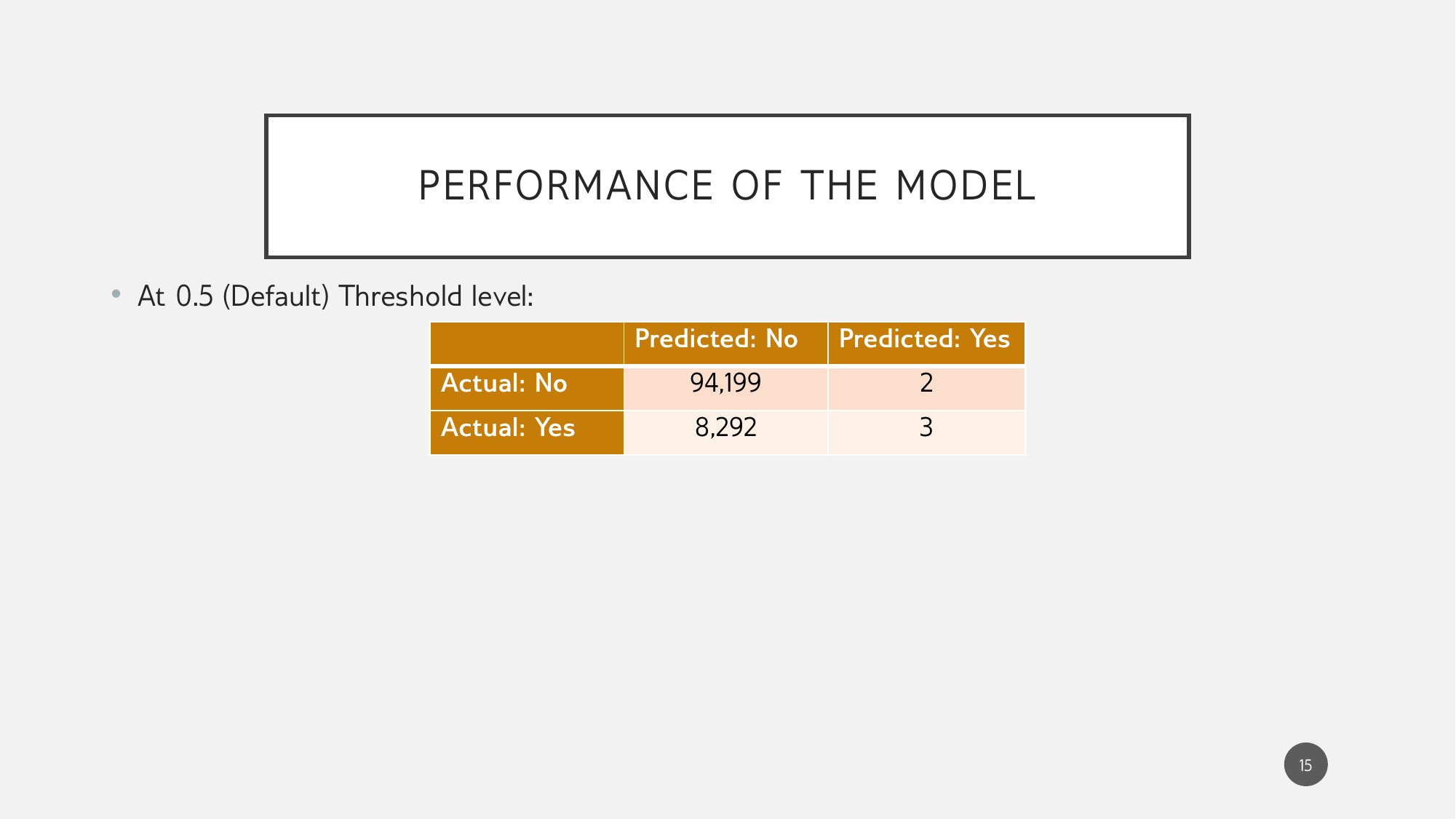

# Performance of the Model
At 0.5 (Default) Threshold level:

|  | Predicted: No | Predicted: Yes |
| --- | --- | --- |
| Actual: No | 94,199 | 2 |
| Actual: Yes | 8,292 | 3 |
15